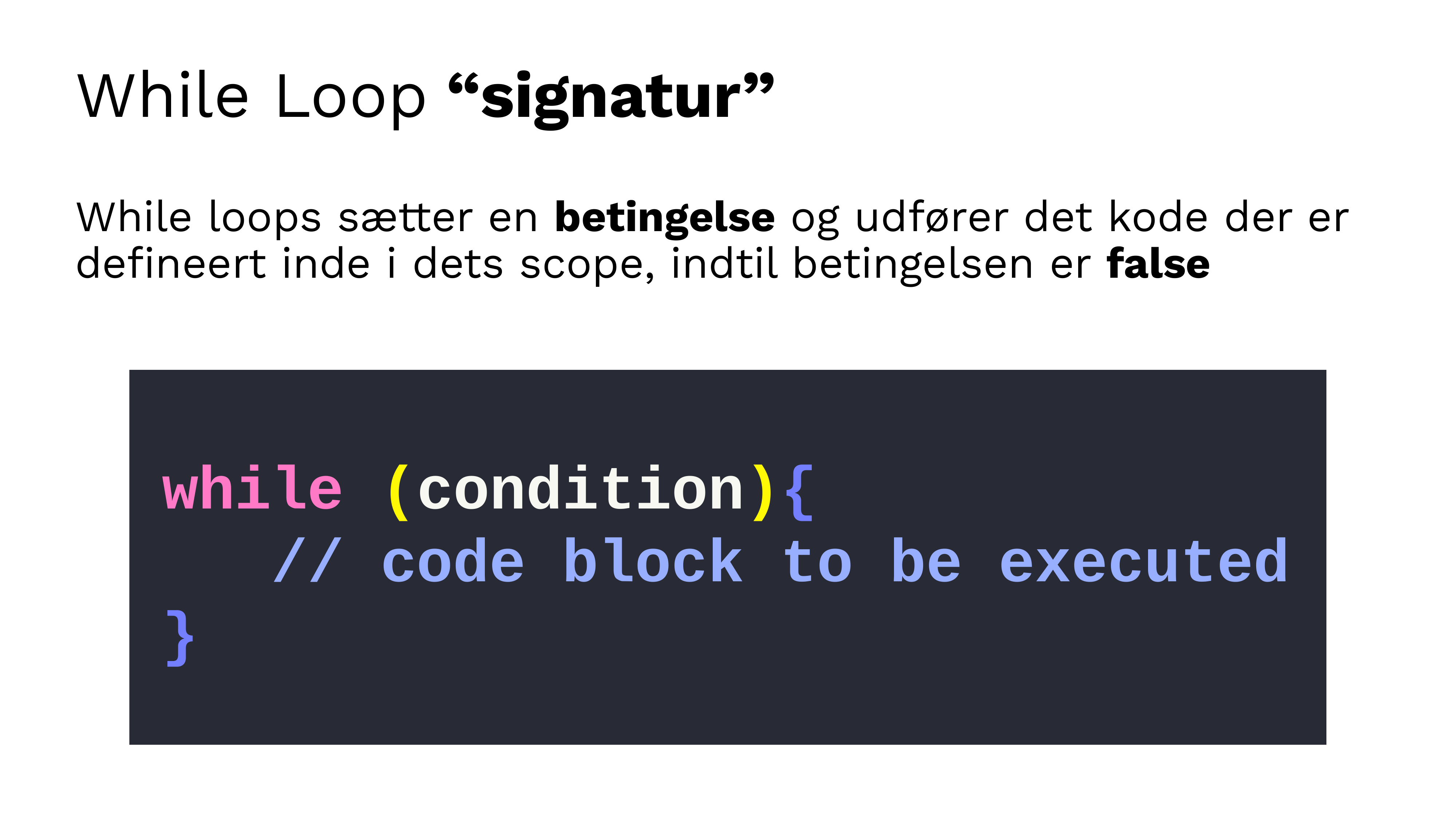

# While Loop “signatur”
While loops sætter en betingelse og udfører det kode der er defineert inde i dets scope, indtil betingelsen er false

while (condition){
   // code block to be executed
}